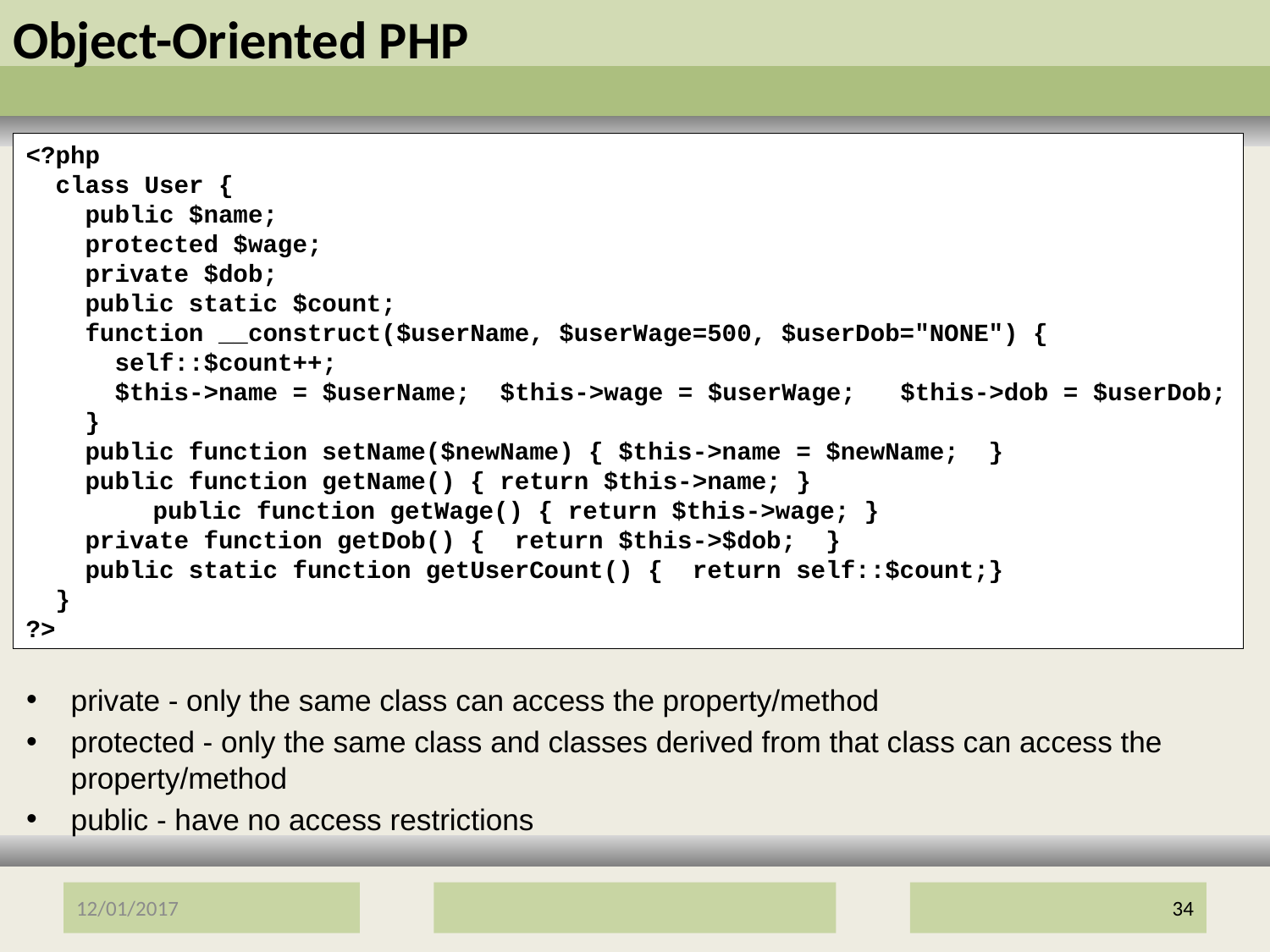

# Object-Oriented PHP

private - only the same class can access the property/method
protected - only the same class and classes derived from that class can access the property/method
public - have no access restrictions

<?php
  class User {
    public $name;
    protected $wage;
    private $dob;
    public static $count;
    function __construct($userName, $userWage=500, $userDob="NONE") {
      self::$count++;
      $this->name = $userName;  $this->wage = $userWage;   $this->dob = $userDob;
    }
    public function setName($newName) { $this->name = $newName;  }
    public function getName() { return $this->name; }
	public function getWage() { return $this->wage; }
    private function getDob() {  return $this->$dob;  }
    public static function getUserCount() {  return self::$count;}
  }
?>
12/01/2017

34